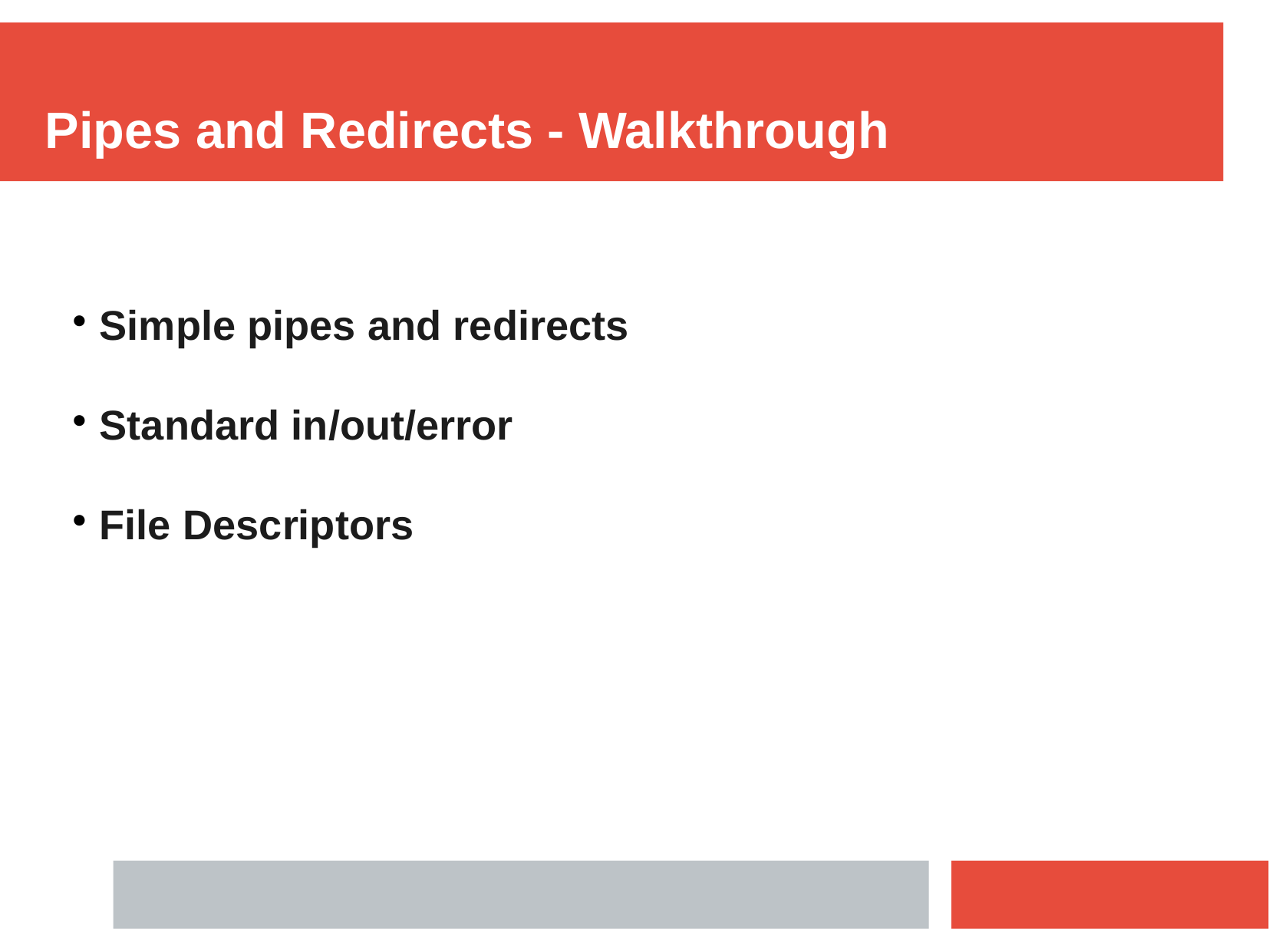

Pipes and Redirects - Walkthrough

Simple pipes and redirects

Standard in/out/error

File Descriptors